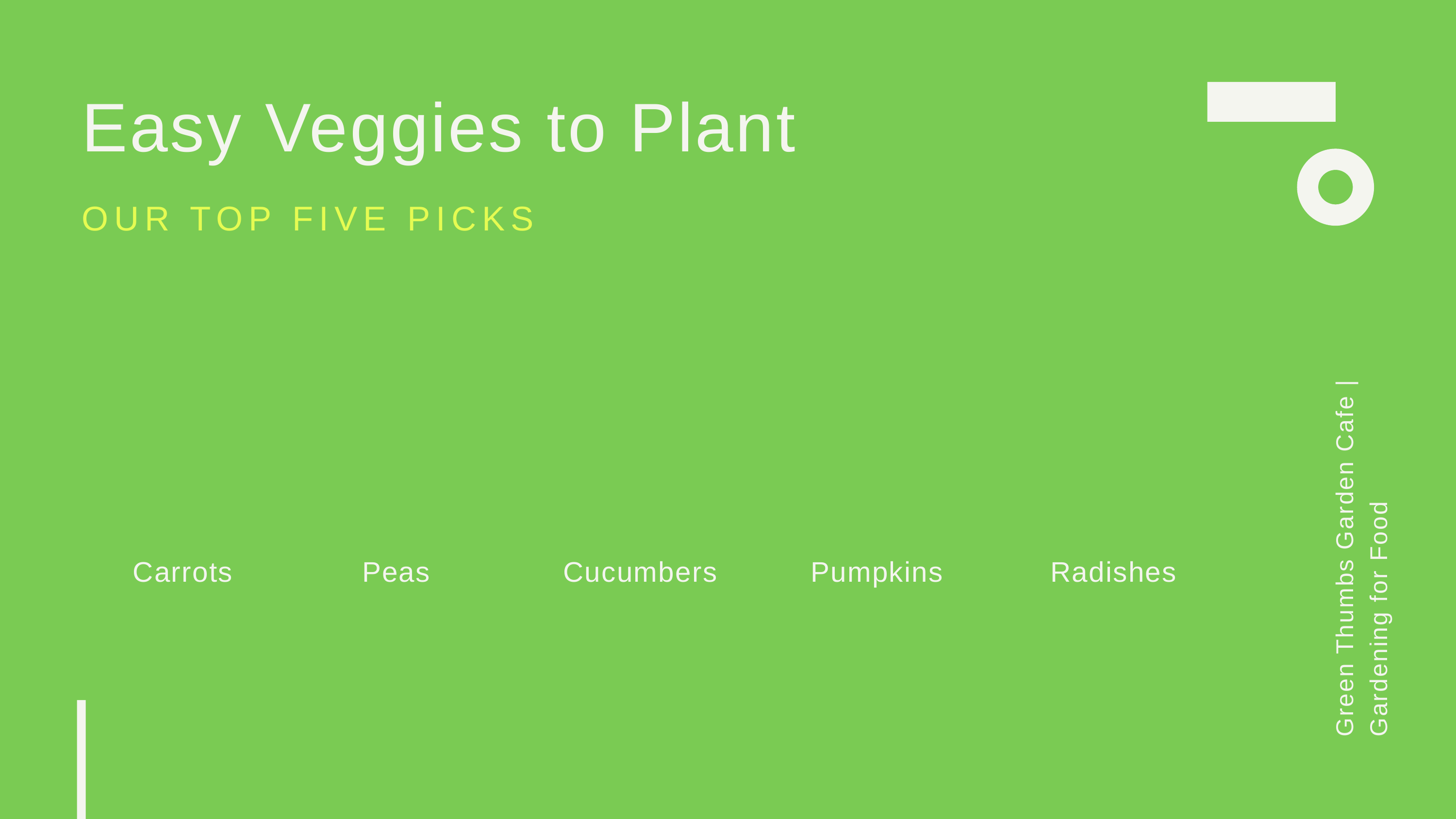

Easy Veggies to Plant
OUR TOP FIVE PICKS

Green Thumbs Garden Cafe | Gardening for Food
Carrots
Peas
Cucumbers
Pumpkins
Radishes